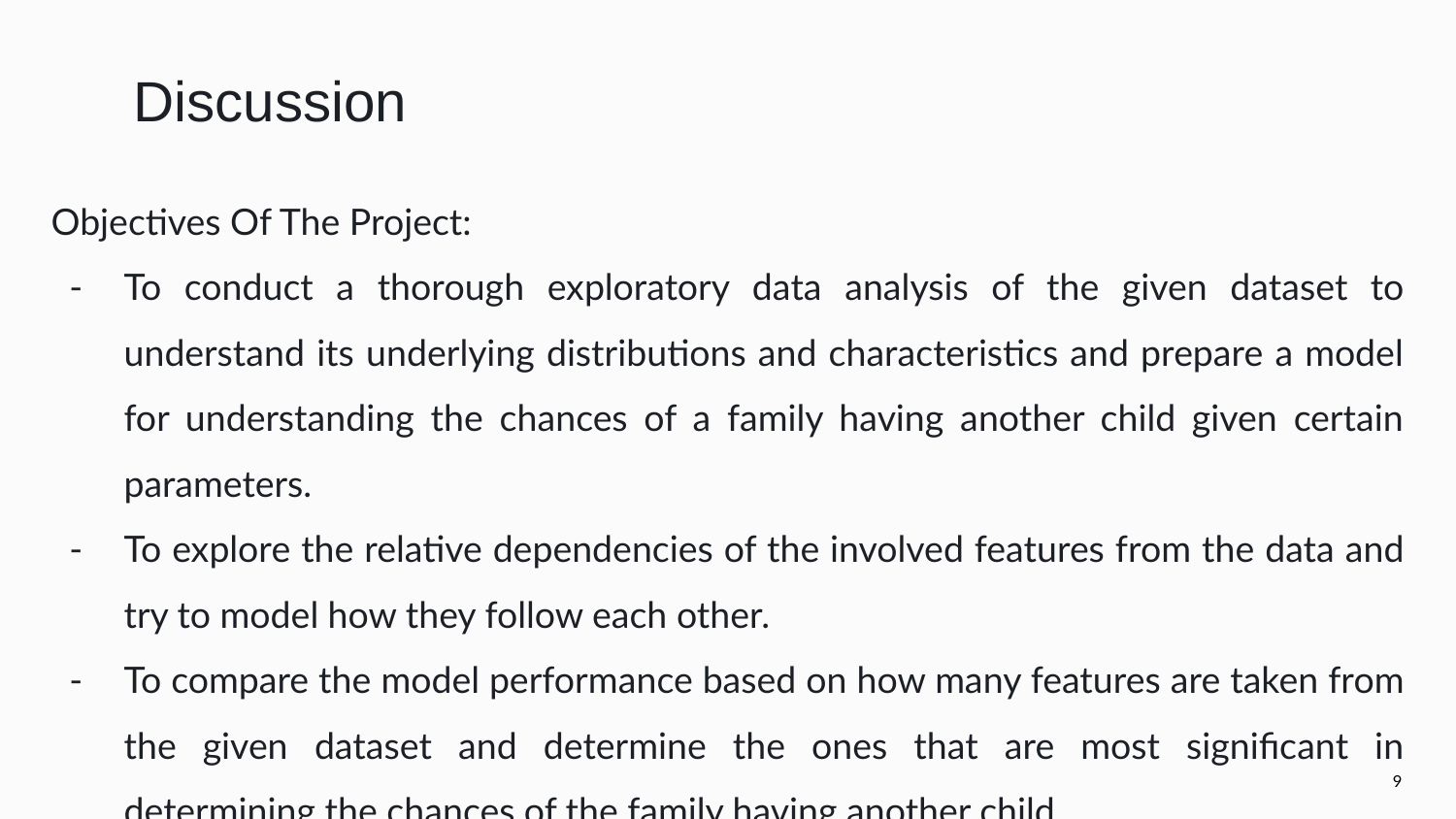

# Discussion
Objectives Of The Project:
To conduct a thorough exploratory data analysis of the given dataset to understand its underlying distributions and characteristics and prepare a model for understanding the chances of a family having another child given certain parameters.
To explore the relative dependencies of the involved features from the data and try to model how they follow each other.
To compare the model performance based on how many features are taken from the given dataset and determine the ones that are most significant in determining the chances of the family having another child.